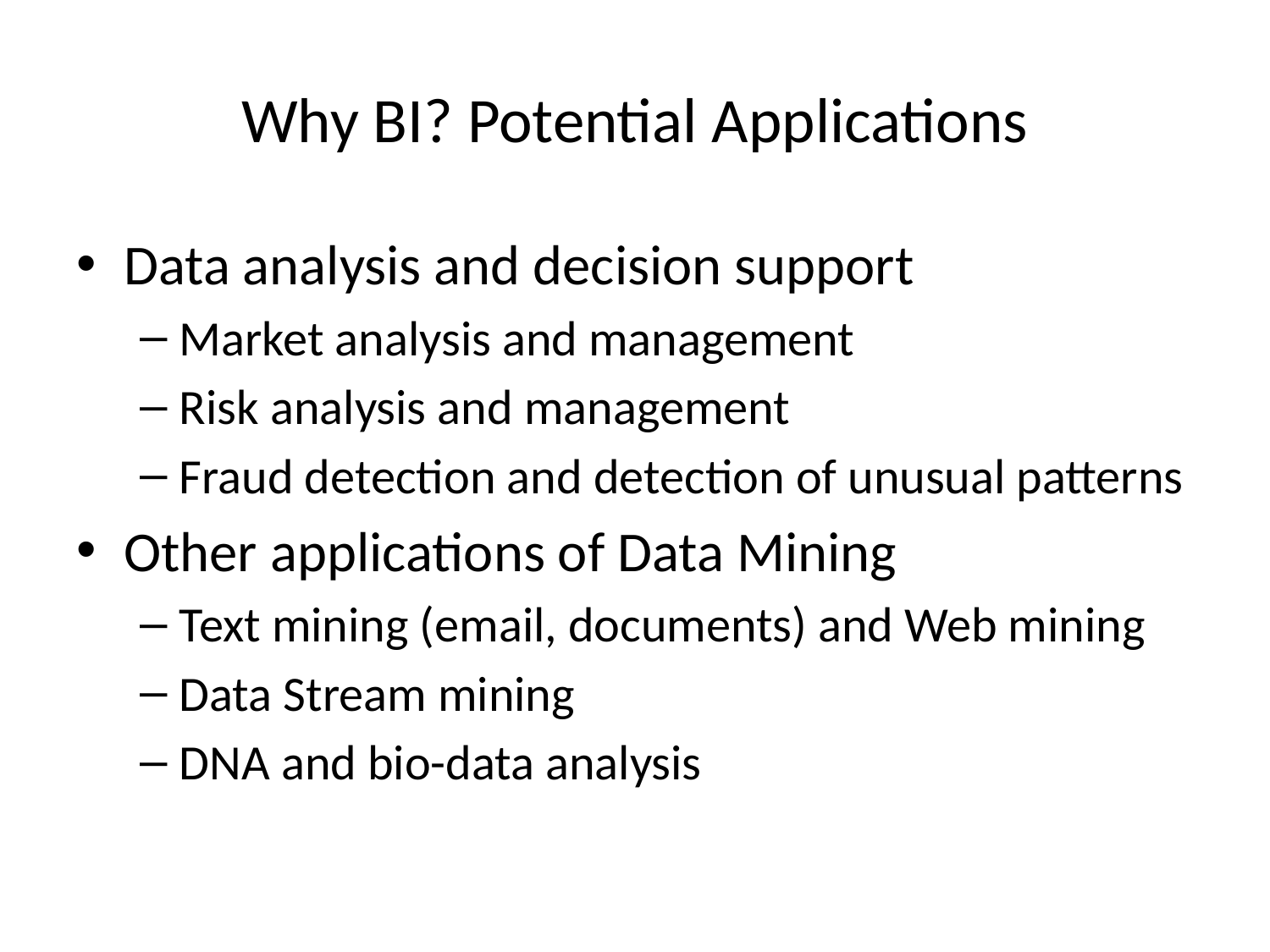

# Why BI? Potential Applications
Data analysis and decision support
Market analysis and management
Risk analysis and management
Fraud detection and detection of unusual patterns
Other applications of Data Mining
Text mining (email, documents) and Web mining
Data Stream mining
DNA and bio-data analysis